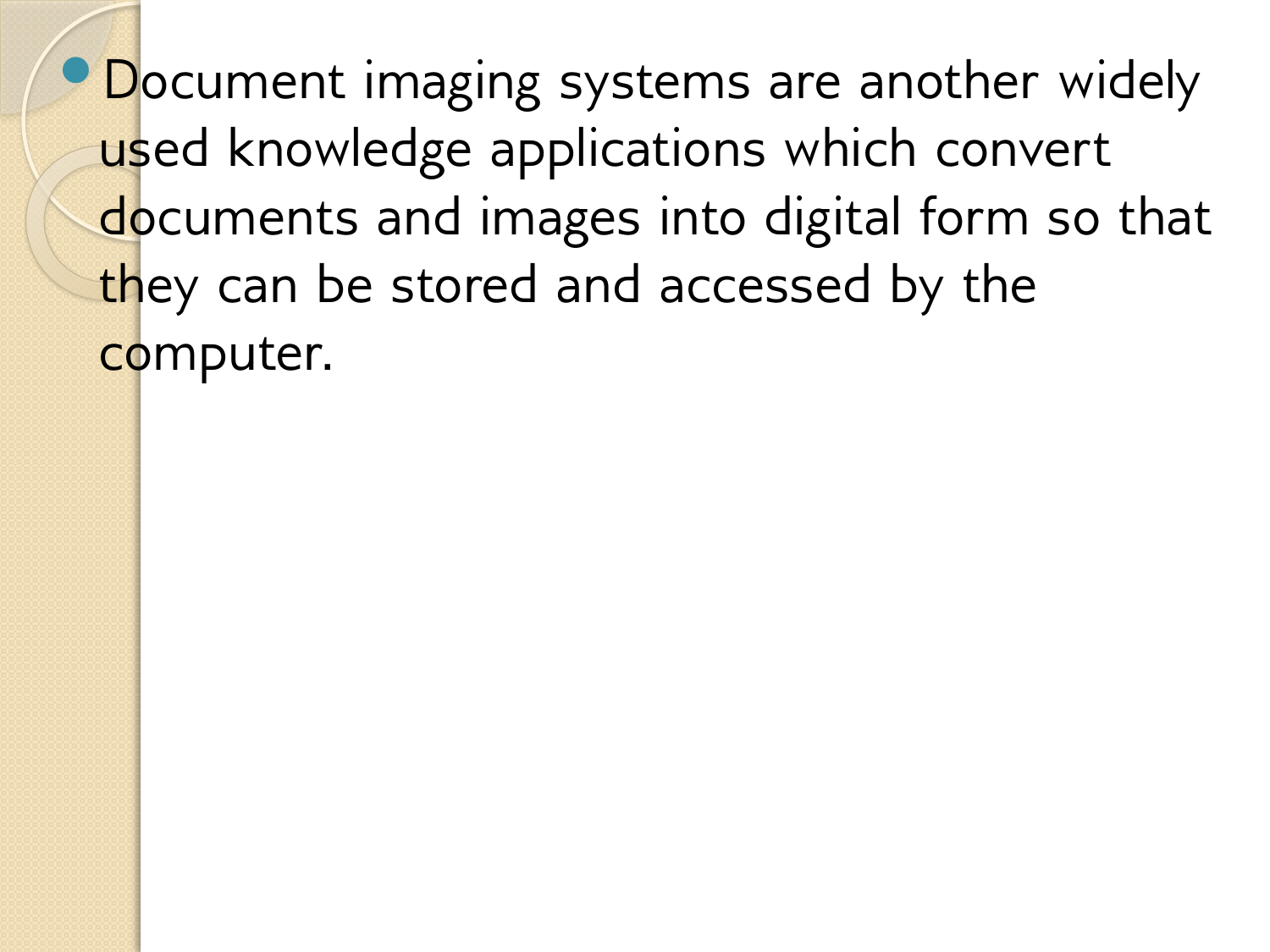

Document imaging systems are another widely used knowledge applications which convert documents and images into digital form so that they can be stored and accessed by the computer.